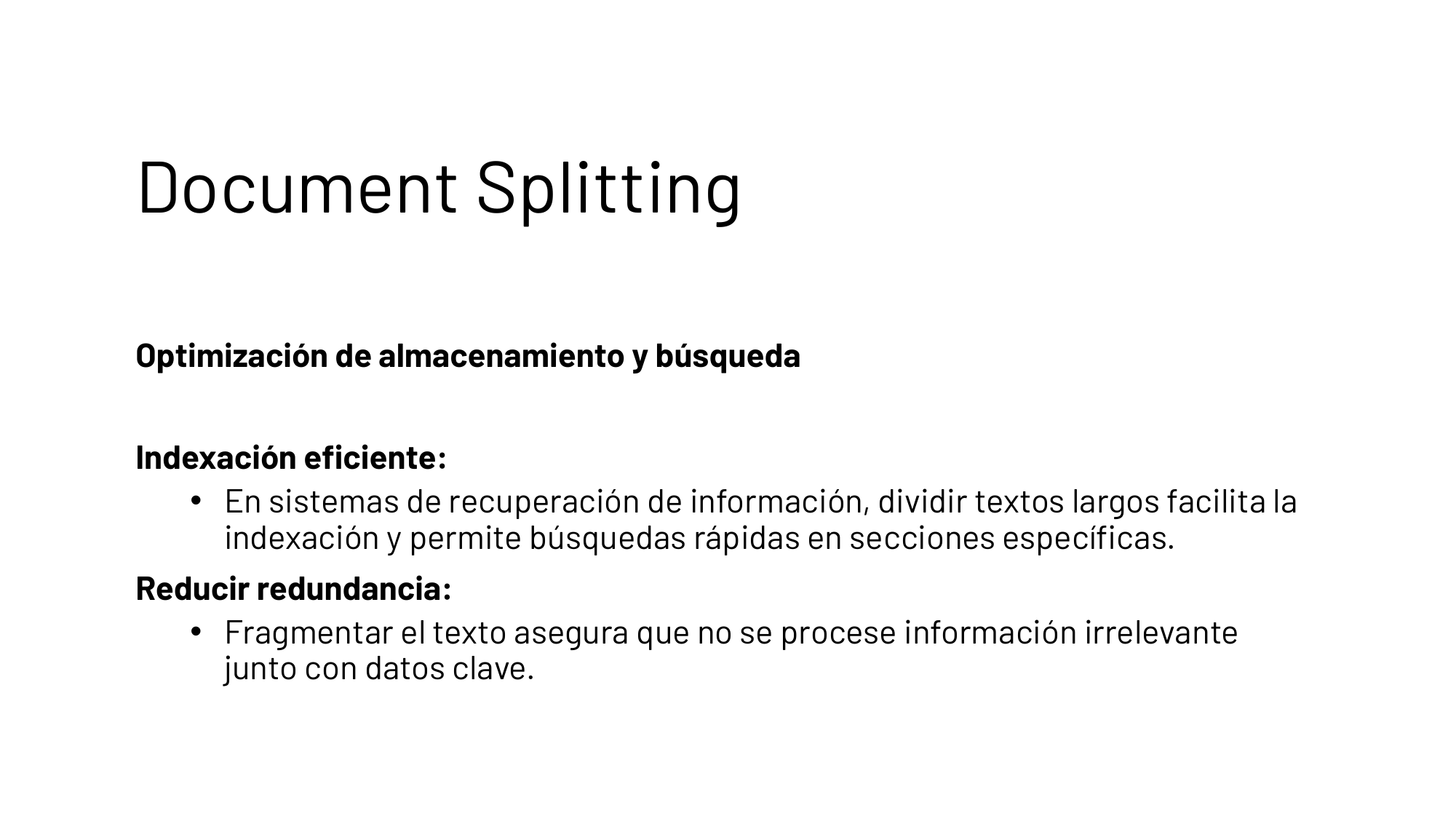

# Document Splitting
Optimización de almacenamiento y búsqueda

Indexación eficiente:
En sistemas de recuperación de información, dividir textos largos facilita la indexación y permite búsquedas rápidas en secciones específicas.
Reducir redundancia:
Fragmentar el texto asegura que no se procese información irrelevante junto con datos clave.